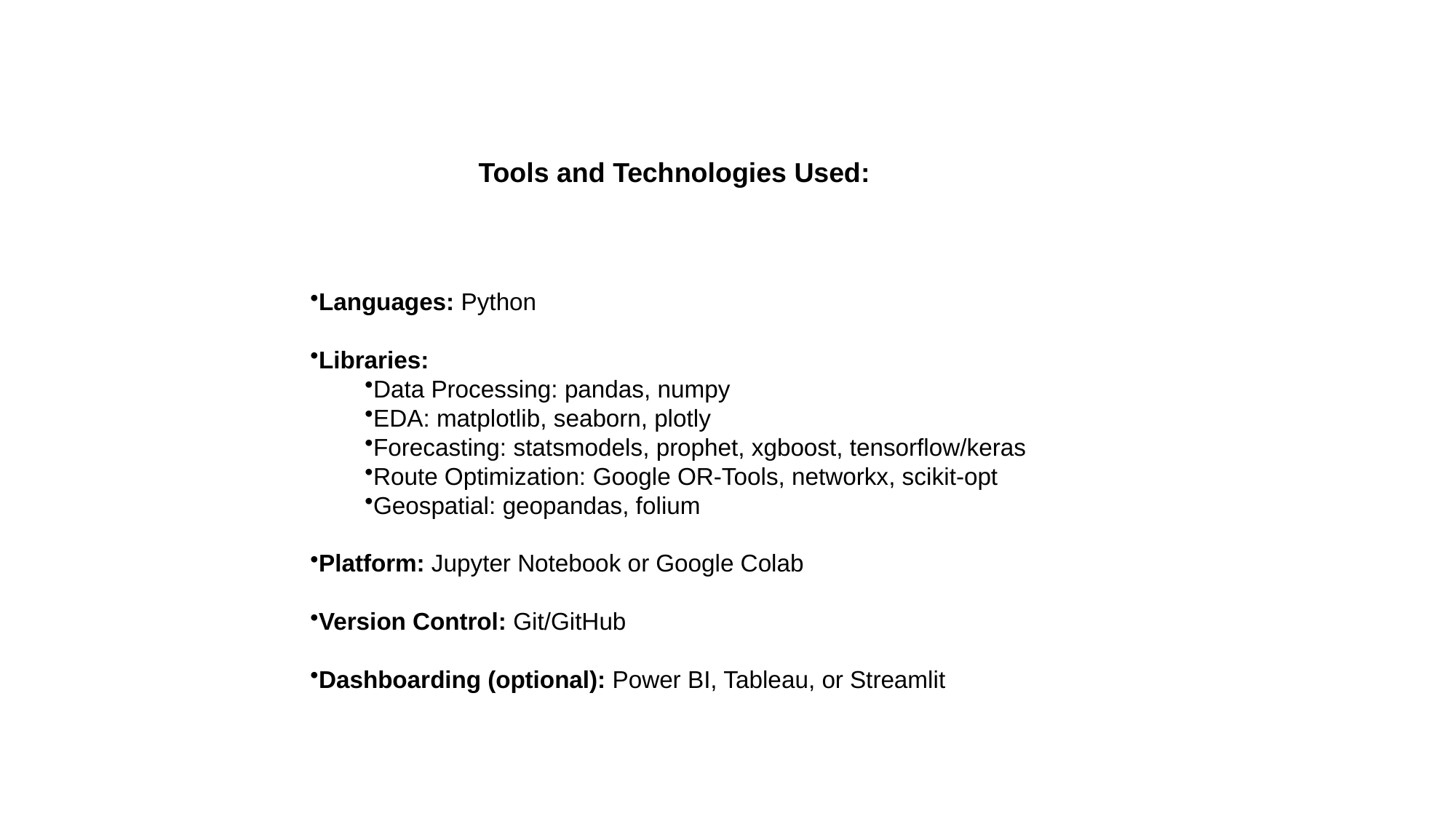

# Tools and Technologies Used:
Languages: Python
Libraries:
Data Processing: pandas, numpy
EDA: matplotlib, seaborn, plotly
Forecasting: statsmodels, prophet, xgboost, tensorflow/keras
Route Optimization: Google OR-Tools, networkx, scikit-opt
Geospatial: geopandas, folium
Platform: Jupyter Notebook or Google Colab
Version Control: Git/GitHub
Dashboarding (optional): Power BI, Tableau, or Streamlit